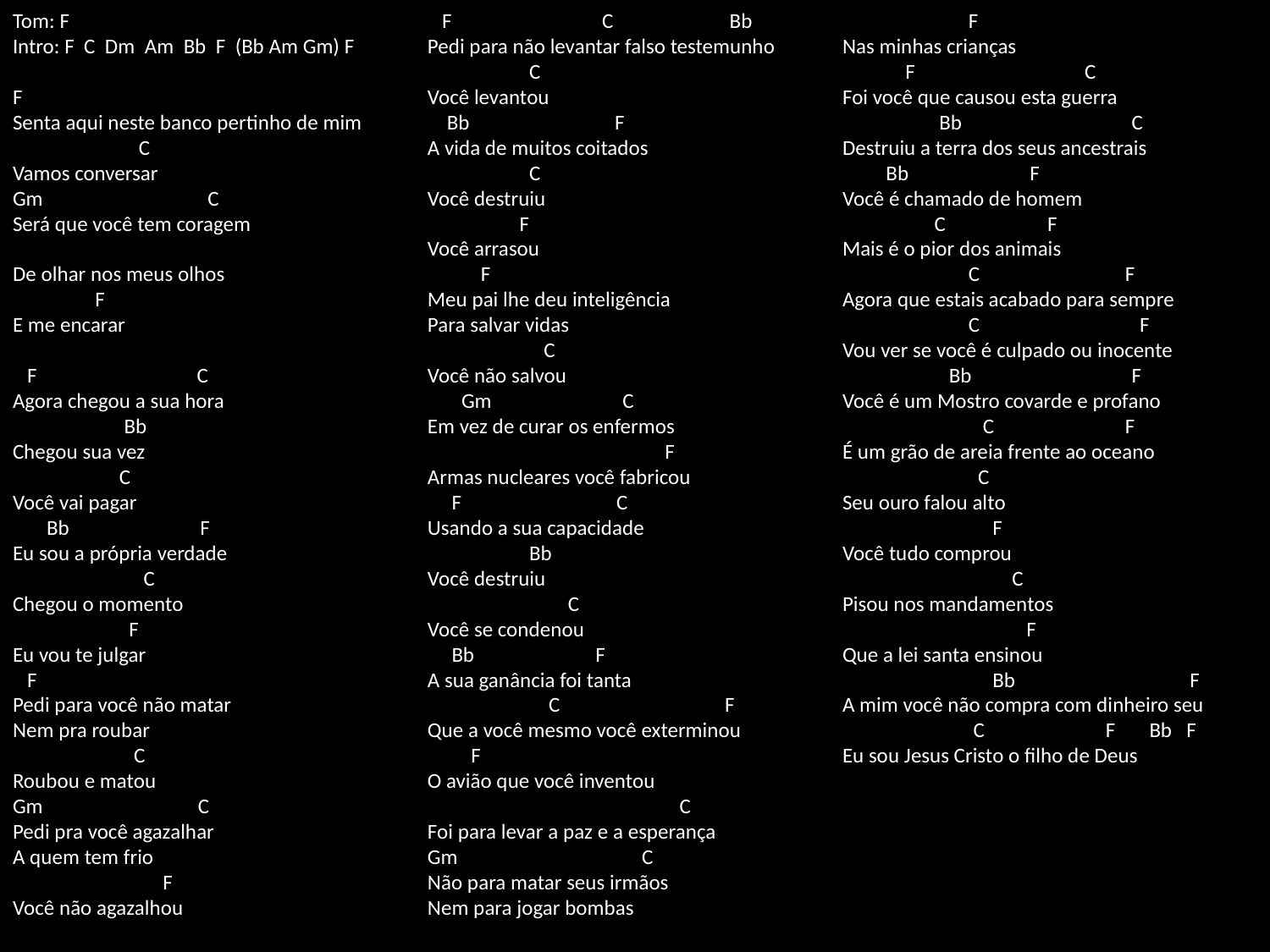

# Tom: F Intro: F  C  Dm  Am  Bb  F  (Bb Am Gm) F F Senta aqui neste banco pertinho de mim C Vamos conversar Gm                                  C Será que você tem coragem De olhar nos meus olhos F E me encarar F                                 C Agora chegou a sua hora Bb Chegou sua vez C Você vai pagar Bb                           F Eu sou a própria verdade C Chegou o momento F Eu vou te julgar F Pedi para você não matar Nem pra roubar C Roubou e matou Gm                                C Pedi pra você agazalhar A quem tem frio F Você não agazalhou F                               C                        Bb Pedi para não levantar falso testemunho C Você levantou Bb                              F A vida de muitos coitados C Você destruiu F Você arrasou F Meu pai lhe deu inteligência Para salvar vidas C Você não salvou Gm                           C Em vez de curar os enfermos F Armas nucleares você fabricou F                                C Usando a sua capacidade Bb Você destruiu C Você se condenou Bb                         F A sua ganância foi tanta C                                  F Que a você mesmo você exterminou F O avião que você inventou C Foi para levar a paz e a esperança Gm                                      C Não para matar seus irmãos Nem para jogar bombas F Nas minhas crianças F                                   C Foi você que causou esta guerra Bb                                   C Destruiu a terra dos seus ancestrais Bb                         F Você é chamado de homem C                     F Mais é o pior dos animais C                              F Agora que estais acabado para sempre C                                 F Vou ver se você é culpado ou inocente Bb                                 F Você é um Mostro covarde e profano C                           F É um grão de areia frente ao oceano C Seu ouro falou alto F Você tudo comprou C Pisou nos mandamentos F Que a lei santa ensinou Bb                                    F A mim você não compra com dinheiro seu C                         F       Bb   F Eu sou Jesus Cristo o filho de Deus